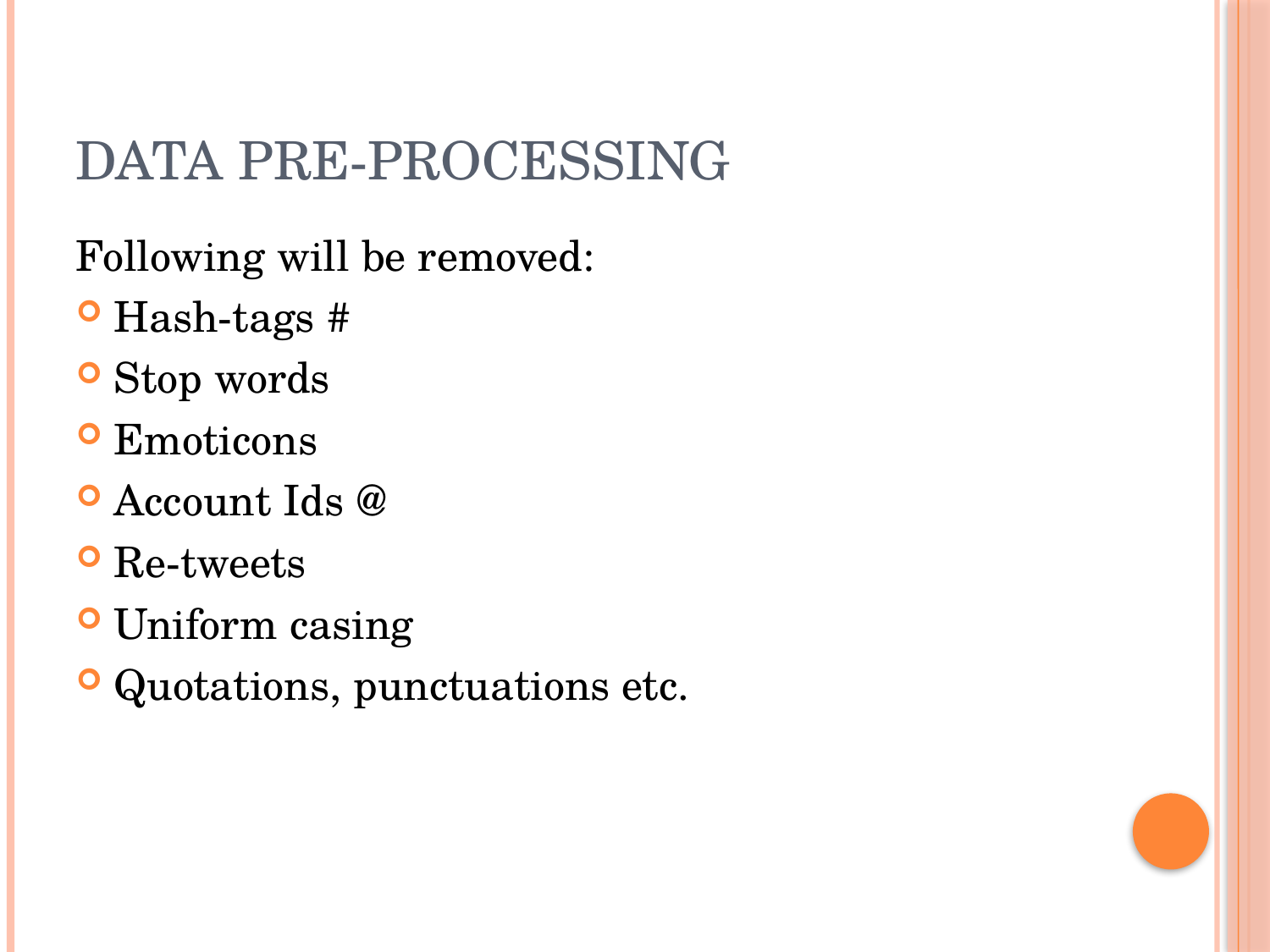

# Data Pre-processing
Following will be removed:
Hash-tags #
Stop words
Emoticons
Account Ids @
Re-tweets
Uniform casing
Quotations, punctuations etc.